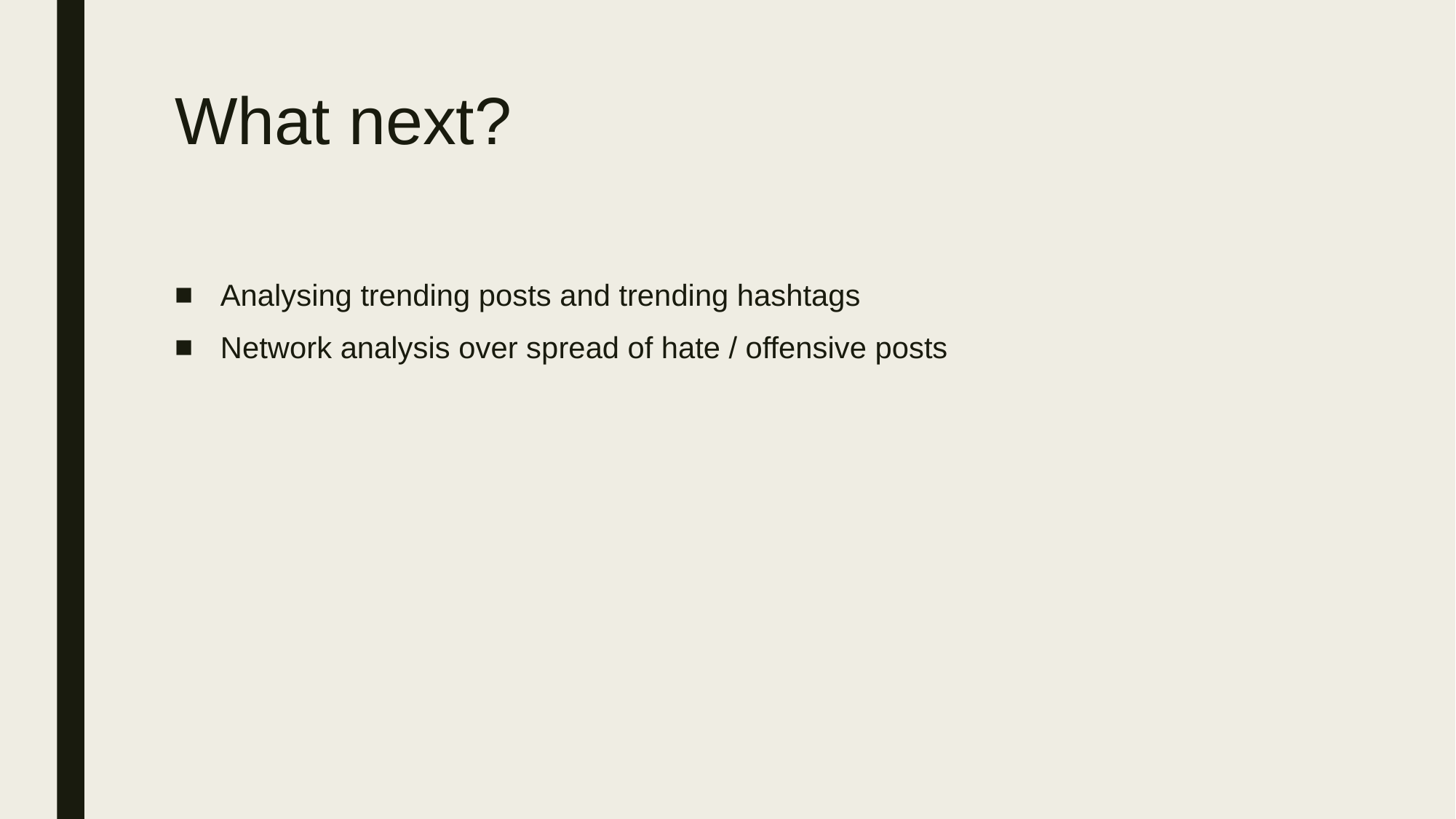

# What next?
Analysing trending posts and trending hashtags
Network analysis over spread of hate / offensive posts